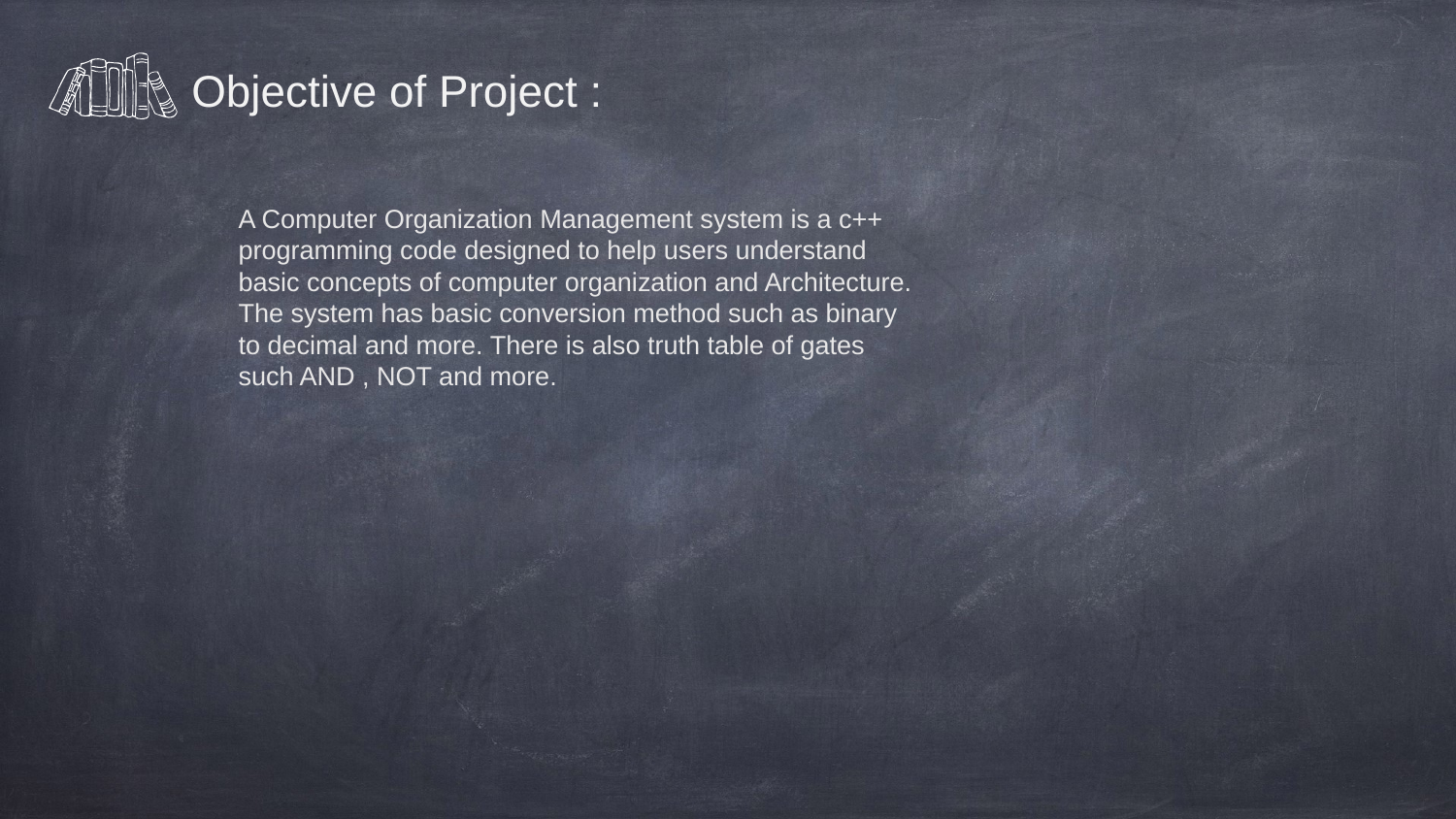

Objective of Project :
A Computer Organization Management system is a c++ programming code designed to help users understand basic concepts of computer organization and Architecture. The system has basic conversion method such as binary to decimal and more. There is also truth table of gates such AND , NOT and more.